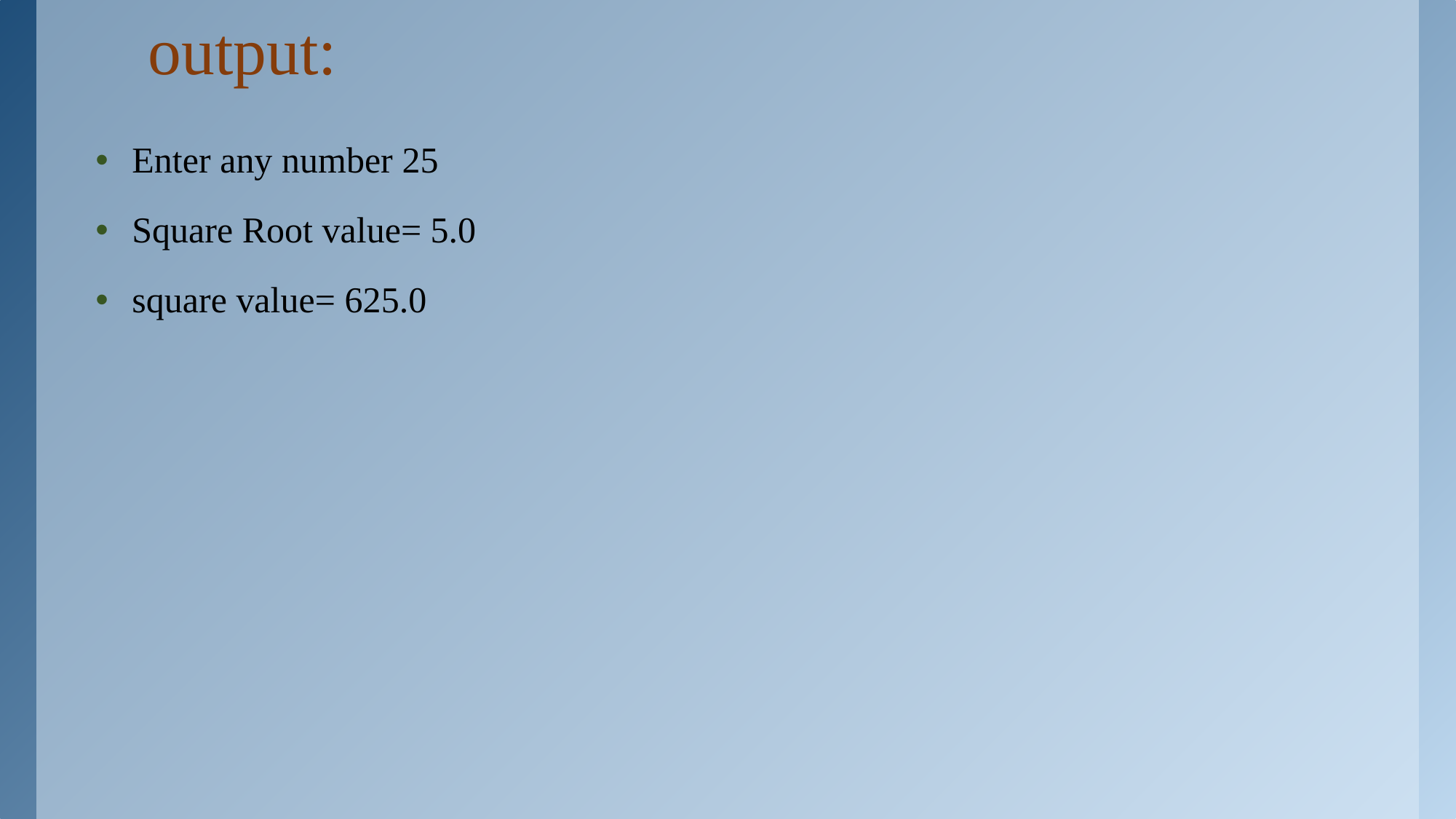

# output:
Enter any number 25
Square Root value= 5.0
square value= 625.0